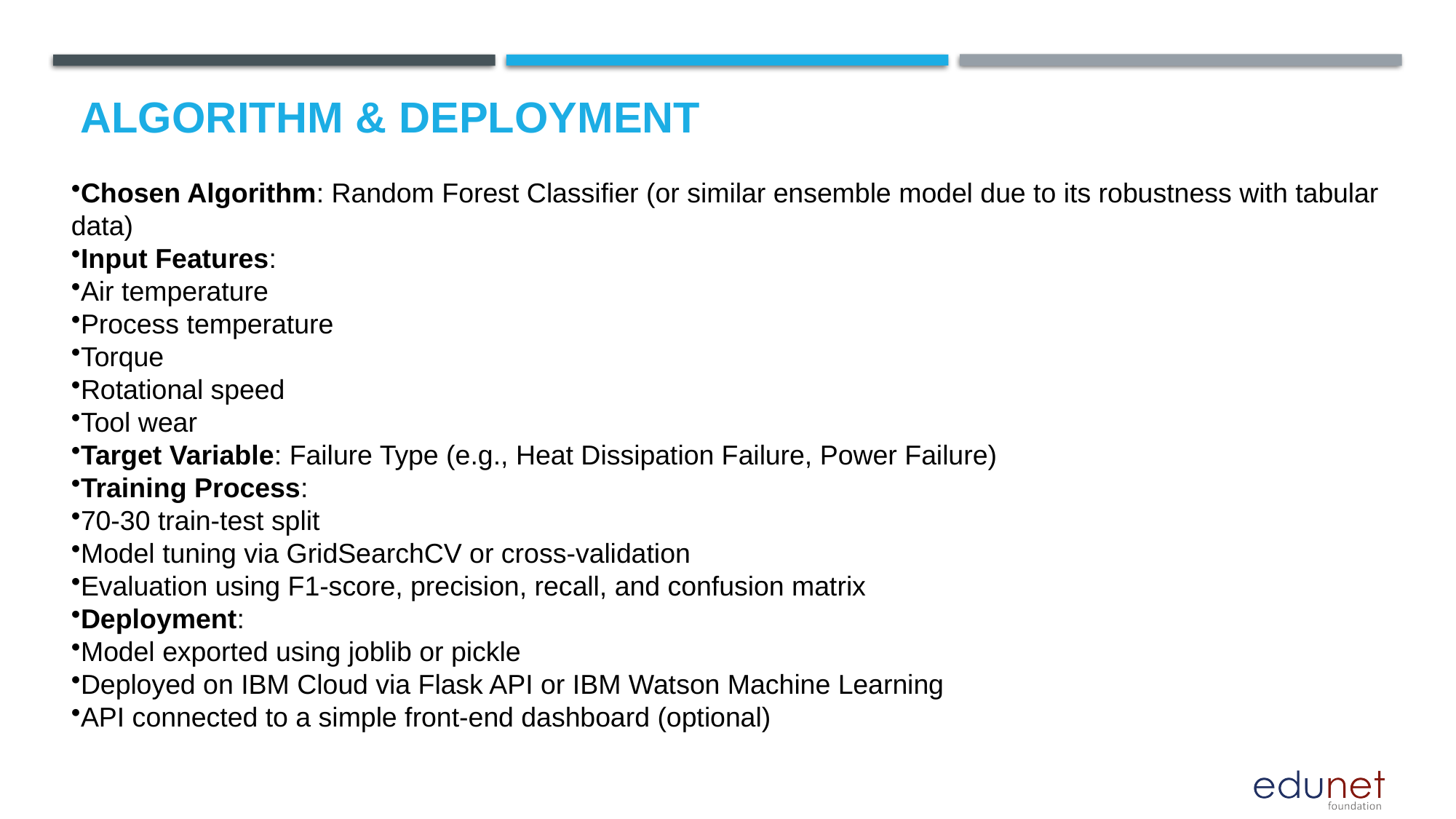

# Algorithm & Deployment
Chosen Algorithm: Random Forest Classifier (or similar ensemble model due to its robustness with tabular data)
Input Features:
Air temperature
Process temperature
Torque
Rotational speed
Tool wear
Target Variable: Failure Type (e.g., Heat Dissipation Failure, Power Failure)
Training Process:
70-30 train-test split
Model tuning via GridSearchCV or cross-validation
Evaluation using F1-score, precision, recall, and confusion matrix
Deployment:
Model exported using joblib or pickle
Deployed on IBM Cloud via Flask API or IBM Watson Machine Learning
API connected to a simple front-end dashboard (optional)